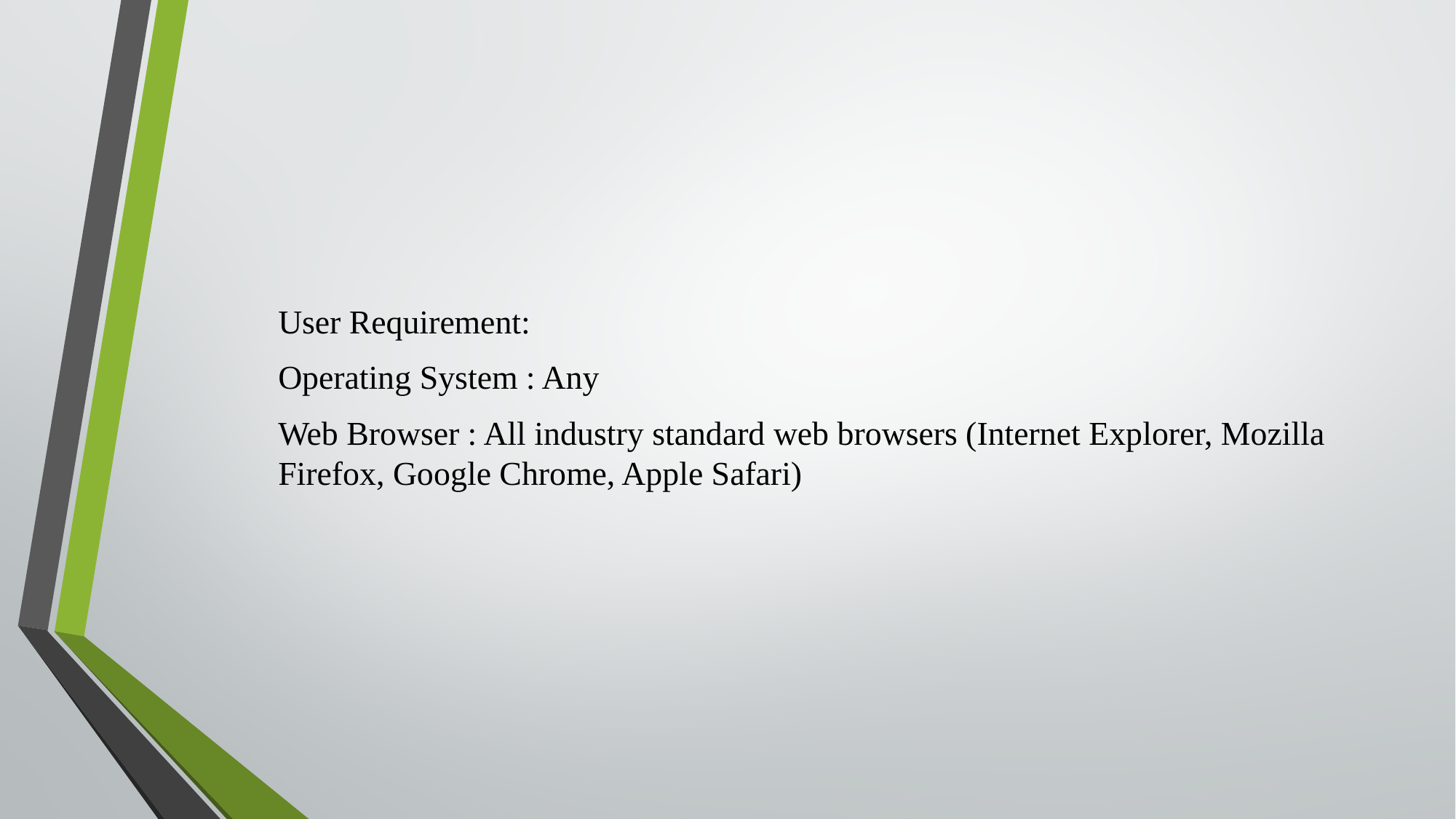

User Requirement:
Operating System : Any
Web Browser : All industry standard web browsers (Internet Explorer, Mozilla Firefox, Google Chrome, Apple Safari)